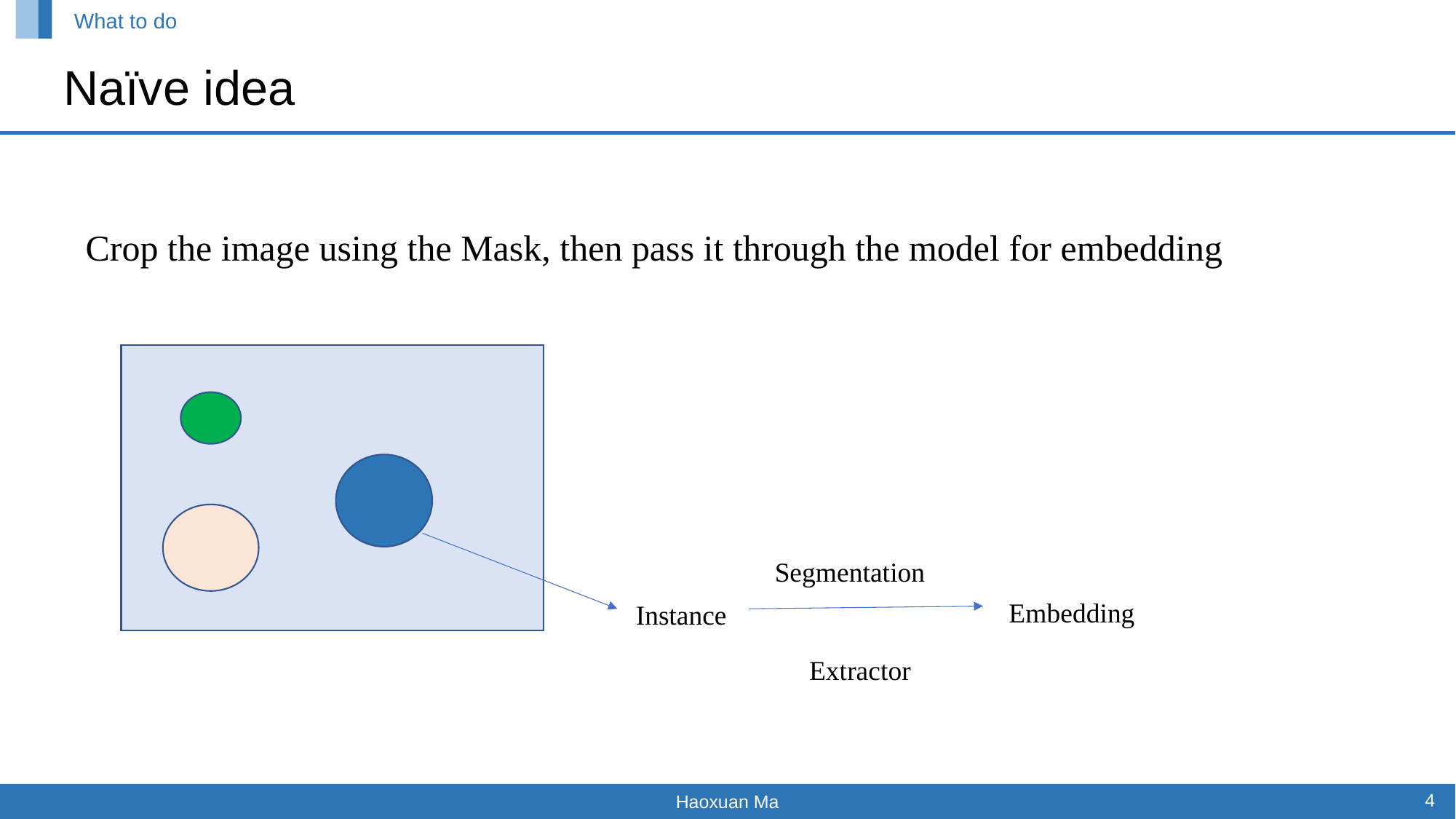

What to do
# Naïve idea
Crop the image using the Mask, then pass it through the model for embedding

Segmentation

     Extractor
Embedding
Instance
4
Haoxuan Ma